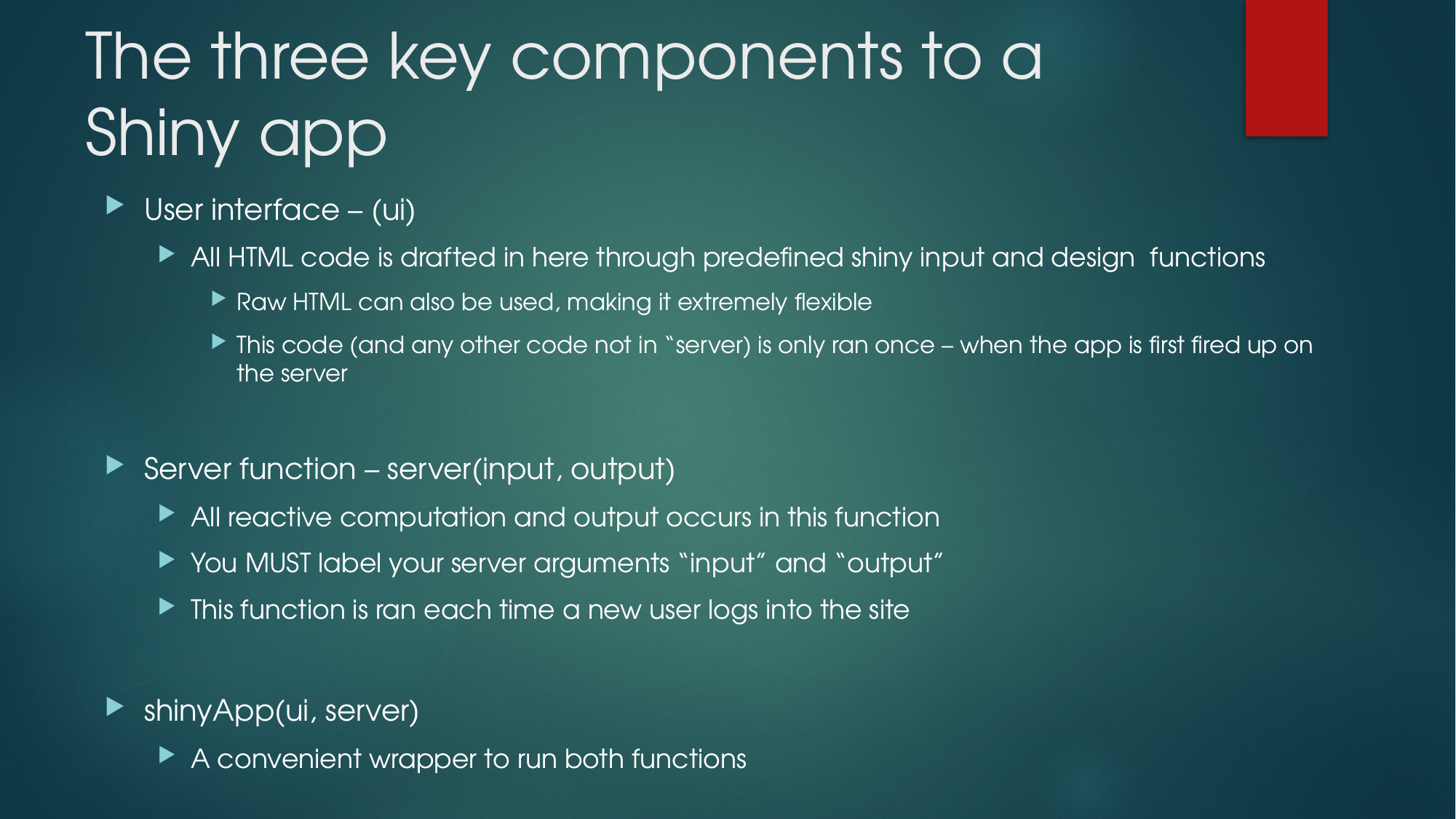

# The three key components to a Shiny app
User interface – (ui)
All HTML code is drafted in here through predefined shiny input and design  functions
Raw HTML can also be used, making it extremely flexible
This code (and any other code not in “server) is only ran once – when the app is first fired up on the server

Server function – server(input, output)
All reactive computation and output occurs in this function
You MUST label your server arguments “input” and “output”
This function is ran each time a new user logs into the site

shinyApp(ui, server)
A convenient wrapper to run both functions